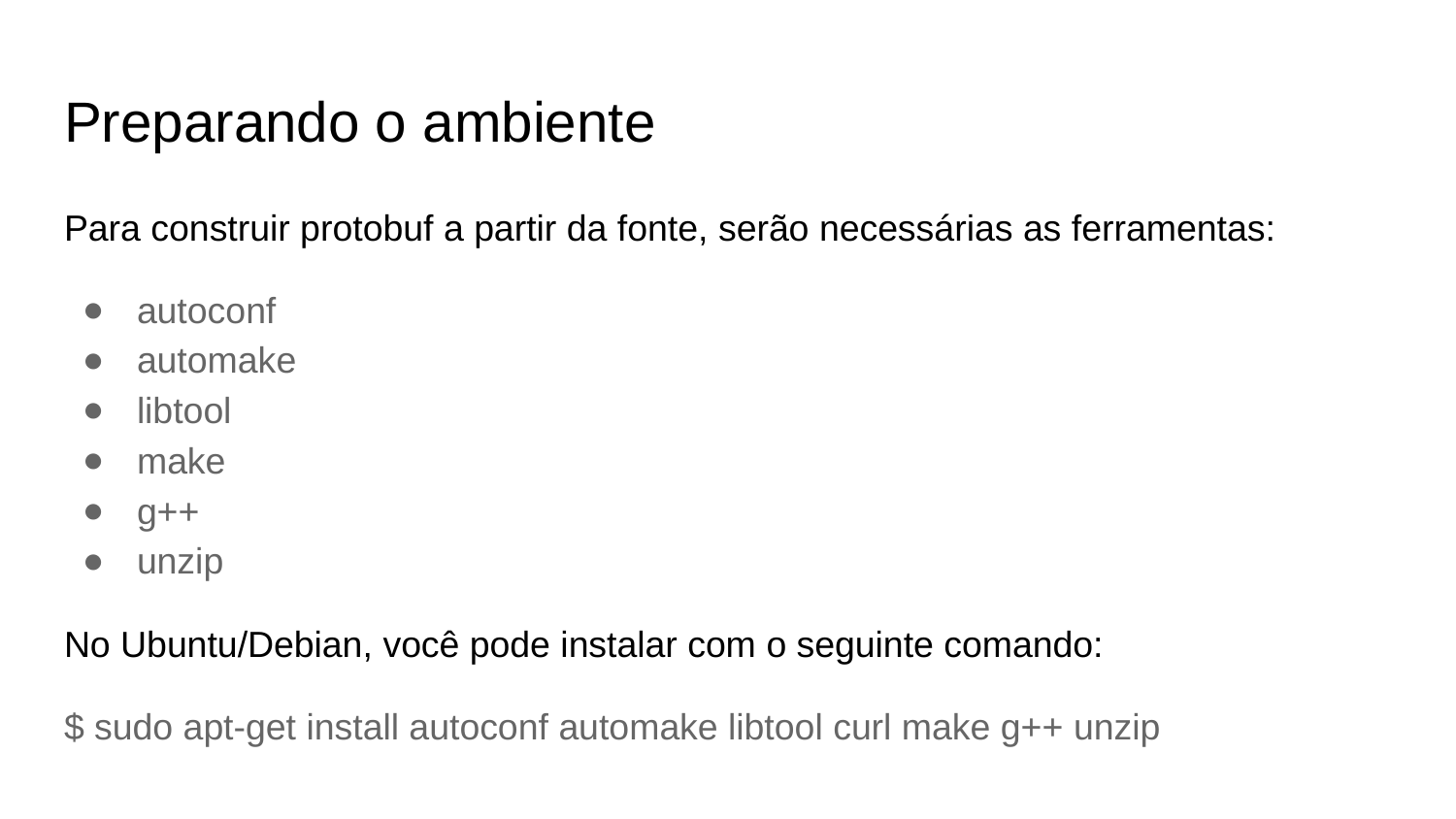

# Preparando o ambiente
Para construir protobuf a partir da fonte, serão necessárias as ferramentas:
autoconf
automake
libtool
make
g++
unzip
No Ubuntu/Debian, você pode instalar com o seguinte comando:
$ sudo apt-get install autoconf automake libtool curl make g++ unzip